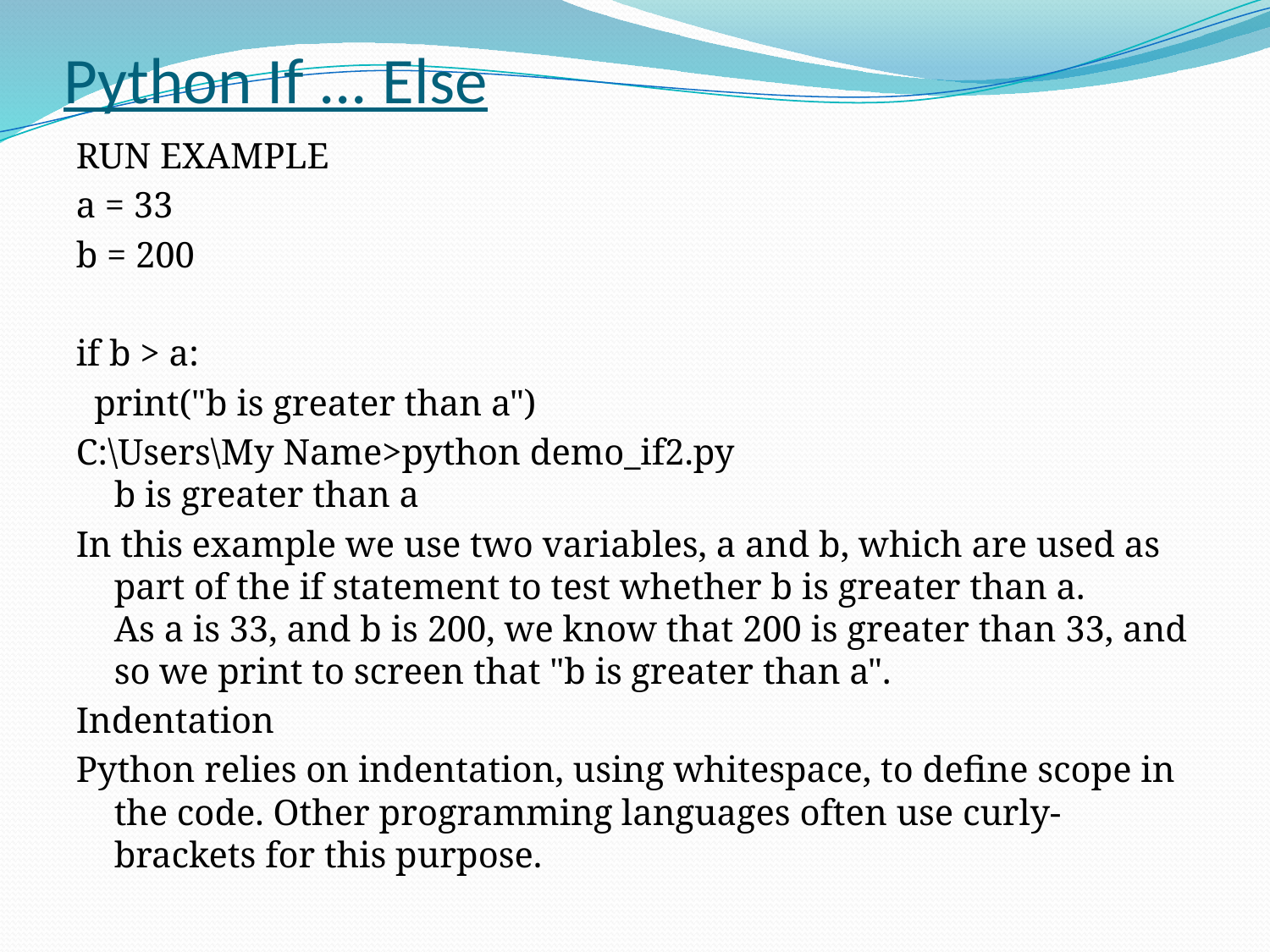

# Python If ... Else
RUN EXAMPLE
a = 33
b = 200

if b > a:
  print("b is greater than a")
C:\Users\My Name>python demo_if2.py
b is greater than a
In this example we use two variables, a and b, which are used as part of the if statement to test whether b is greater than a. As a is 33, and b is 200, we know that 200 is greater than 33, and so we print to screen that "b is greater than a".
Indentation
Python relies on indentation, using whitespace, to define scope in the code. Other programming languages often use curly-brackets for this purpose.